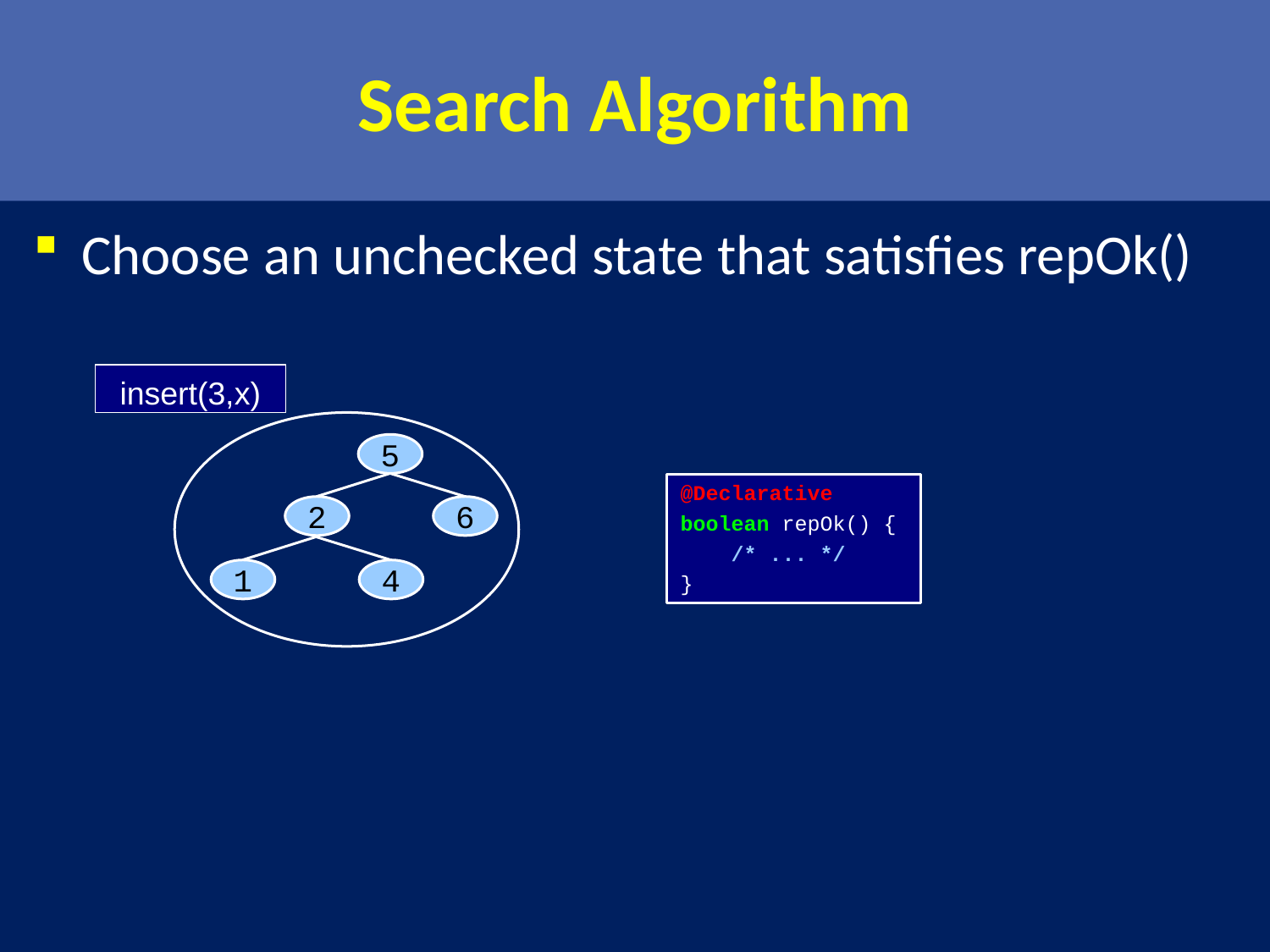

# Search Algorithm
Choose an unchecked state that satisfies repOk()
insert(3,x)

5

2
6

1
4
@Declarative
boolean repOk() {
    /* ... */
}